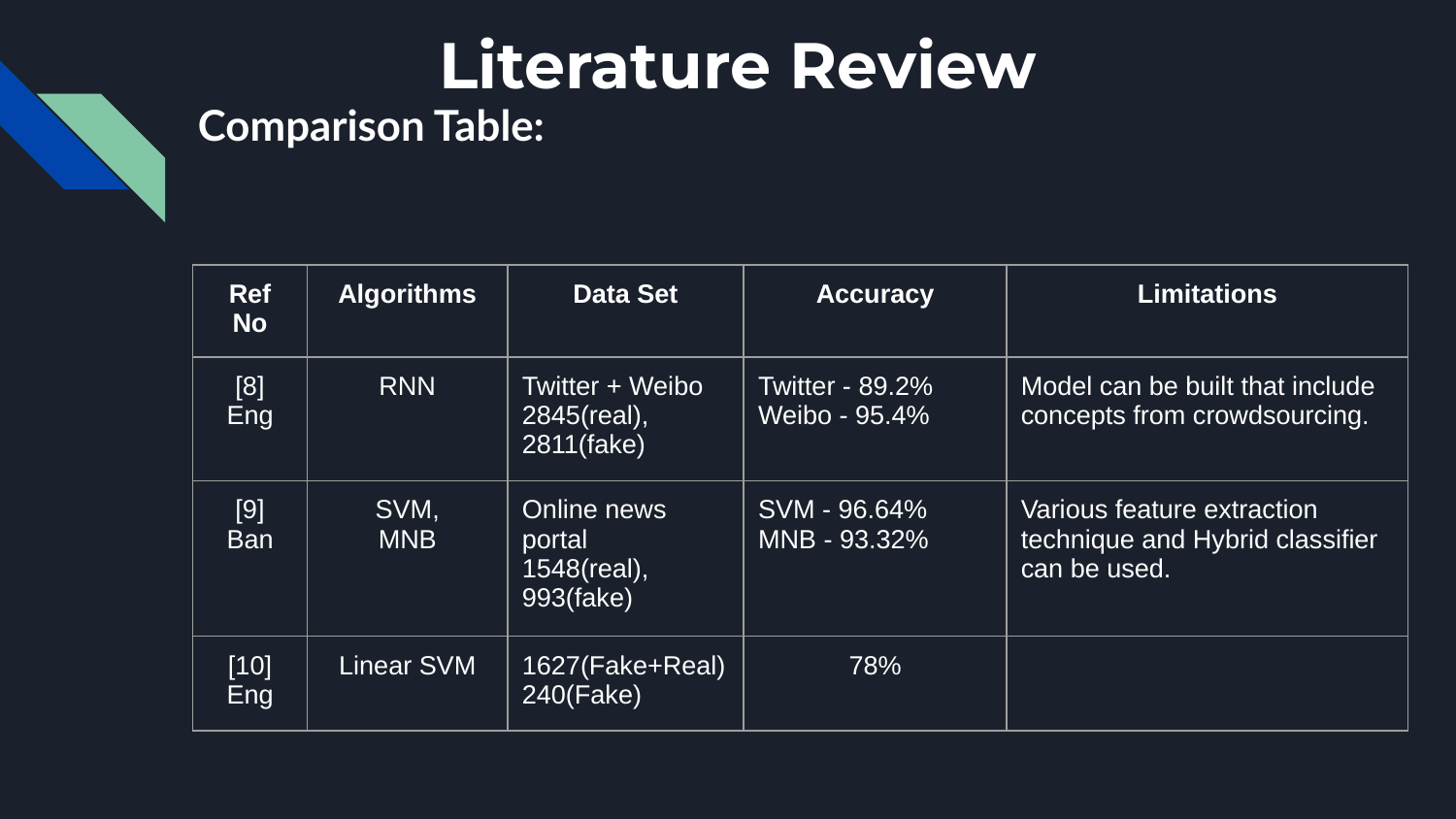

Literature Review
Comparison Table:
| Ref No | Algorithms | Data Set | Accuracy | Limitations |
| --- | --- | --- | --- | --- |
| [8] Eng | RNN | Twitter + Weibo 2845(real), 2811(fake) | Twitter - 89.2% Weibo - 95.4% | Model can be built that include concepts from crowdsourcing. |
| [9] Ban | SVM, MNB | Online news portal 1548(real), 993(fake) | SVM - 96.64% MNB - 93.32% | Various feature extraction technique and Hybrid classifier can be used. |
| [10] Eng | Linear SVM | 1627(Fake+Real) 240(Fake) | 78% |  |